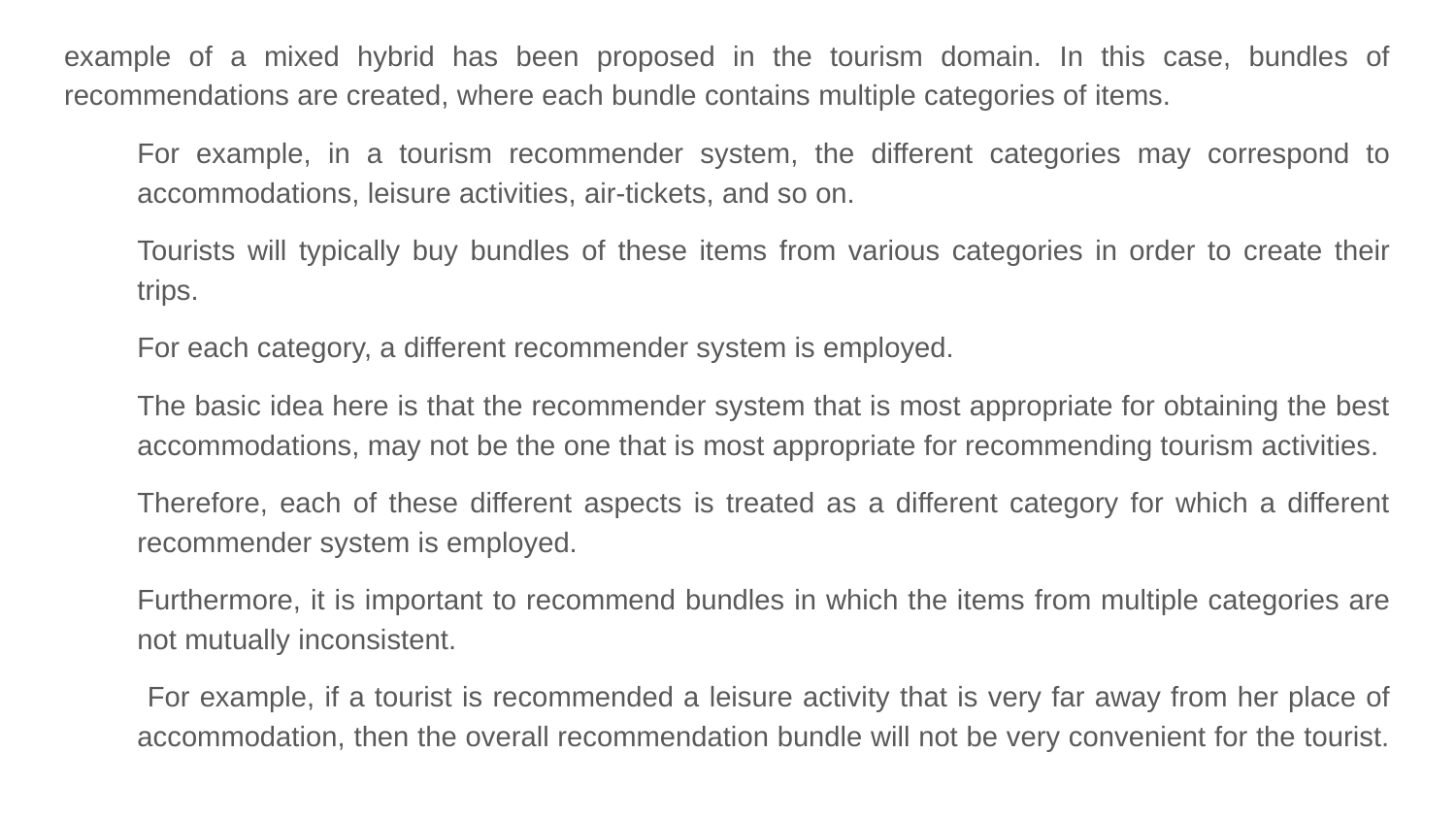

example of a mixed hybrid has been proposed in the tourism domain. In this case, bundles of recommendations are created, where each bundle contains multiple categories of items.
For example, in a tourism recommender system, the different categories may correspond to accommodations, leisure activities, air-tickets, and so on.
Tourists will typically buy bundles of these items from various categories in order to create their trips.
For each category, a different recommender system is employed.
The basic idea here is that the recommender system that is most appropriate for obtaining the best accommodations, may not be the one that is most appropriate for recommending tourism activities.
Therefore, each of these different aspects is treated as a different category for which a different recommender system is employed.
Furthermore, it is important to recommend bundles in which the items from multiple categories are not mutually inconsistent.
 For example, if a tourist is recommended a leisure activity that is very far away from her place of accommodation, then the overall recommendation bundle will not be very convenient for the tourist.
#